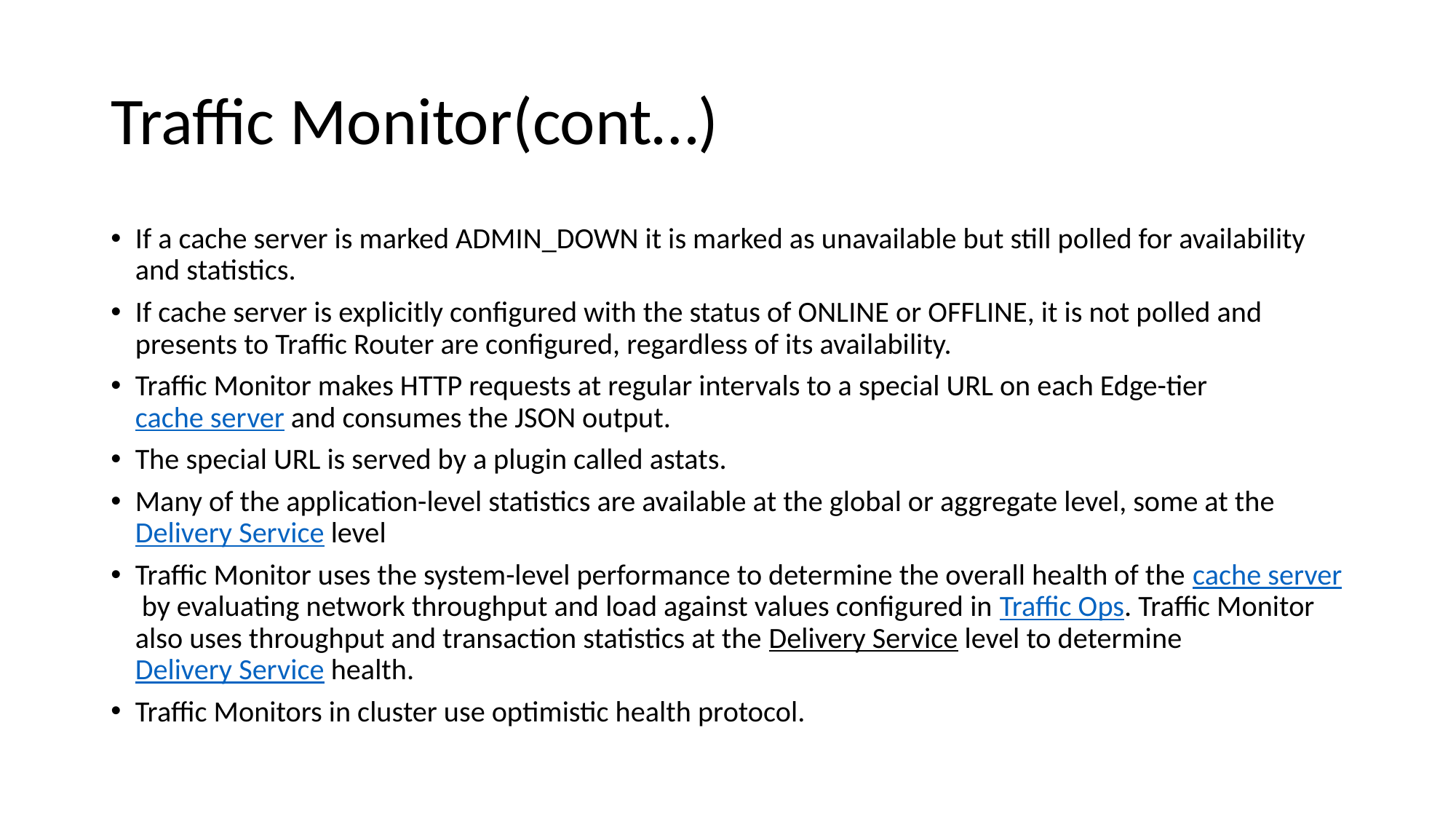

# Traffic Monitor(cont…)
If a cache server is marked ADMIN_DOWN it is marked as unavailable but still polled for availability and statistics.
If cache server is explicitly configured with the status of ONLINE or OFFLINE, it is not polled and presents to Traffic Router are configured, regardless of its availability.
Traffic Monitor makes HTTP requests at regular intervals to a special URL on each Edge-tier cache server and consumes the JSON output.
The special URL is served by a plugin called astats.
Many of the application-level statistics are available at the global or aggregate level, some at the Delivery Service level
Traffic Monitor uses the system-level performance to determine the overall health of the cache server by evaluating network throughput and load against values configured in Traffic Ops. Traffic Monitor also uses throughput and transaction statistics at the Delivery Service level to determine Delivery Service health.
Traffic Monitors in cluster use optimistic health protocol.